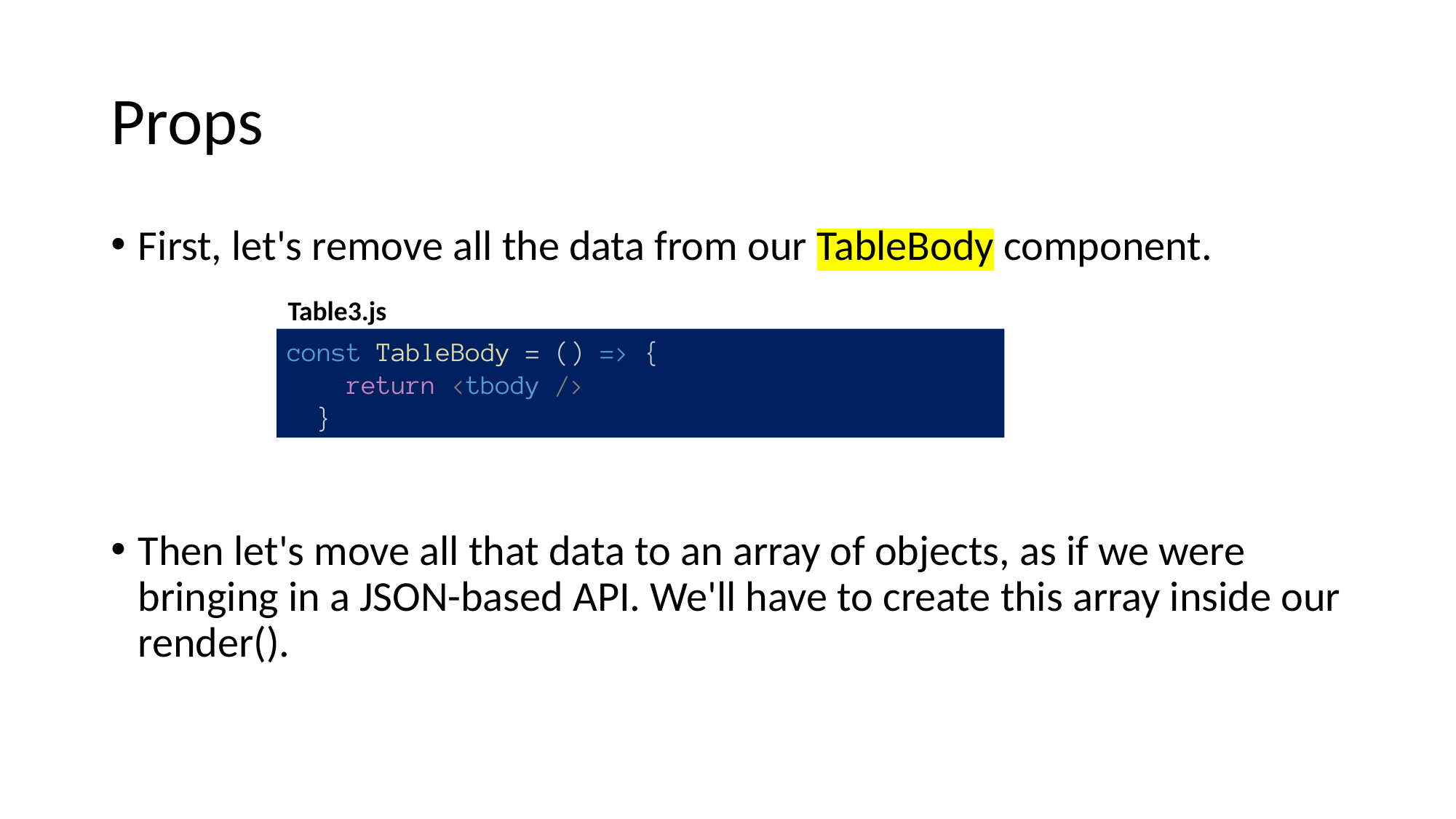

# Props
First, let's remove all the data from our TableBody component.

Then let's move all that data to an array of objects, as if we were bringing in a JSON-based API. We'll have to create this array inside our render().
Table3.js
const TableBody = () => {
    return <tbody />
  }